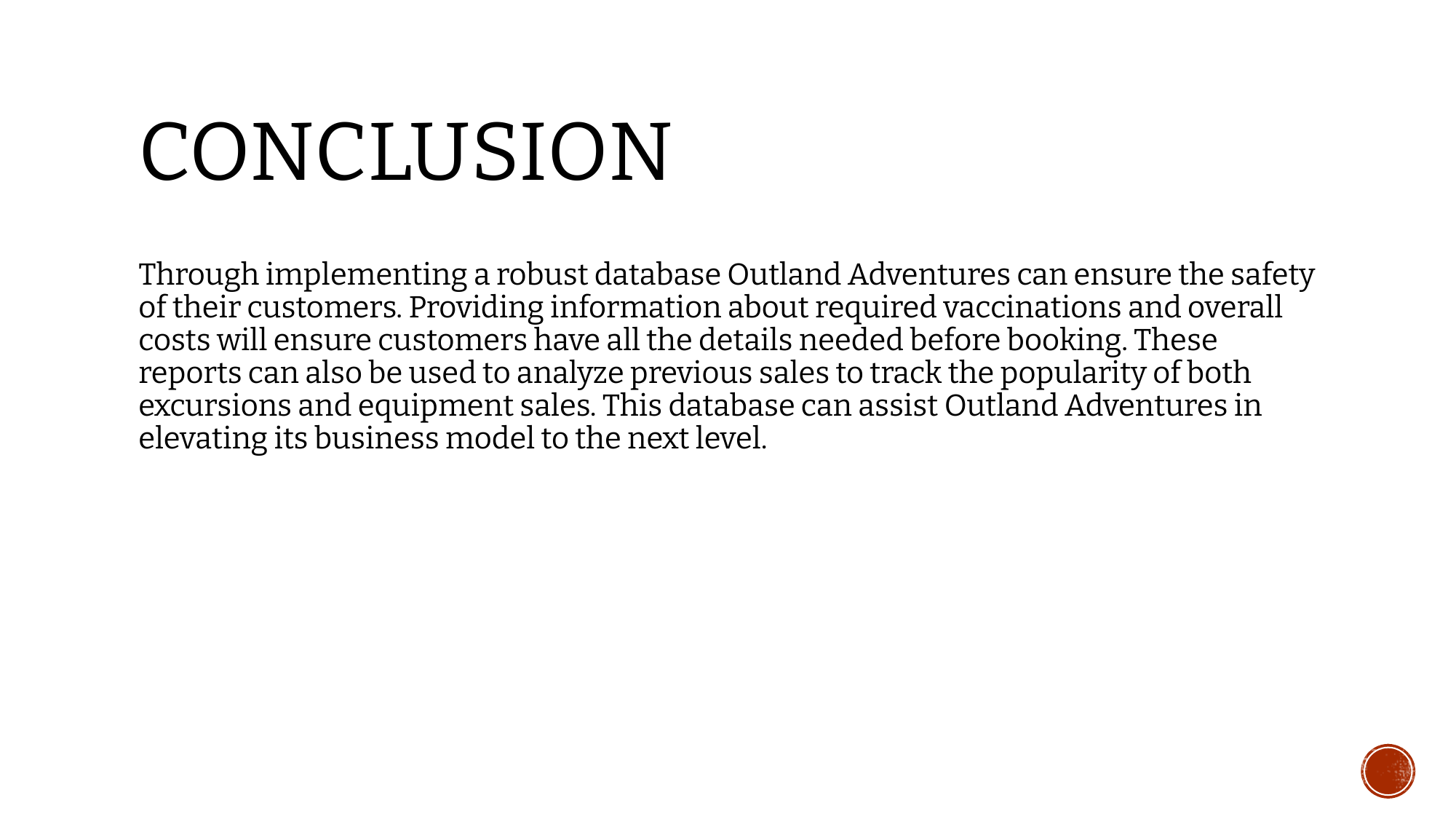

# Conclusion
Through implementing a robust database Outland Adventures can ensure the safety of their customers. Providing information about required vaccinations and overall costs will ensure customers have all the details needed before booking. These reports can also be used to analyze previous sales to track the popularity of both excursions and equipment sales. This database can assist Outland Adventures in elevating its business model to the next level.